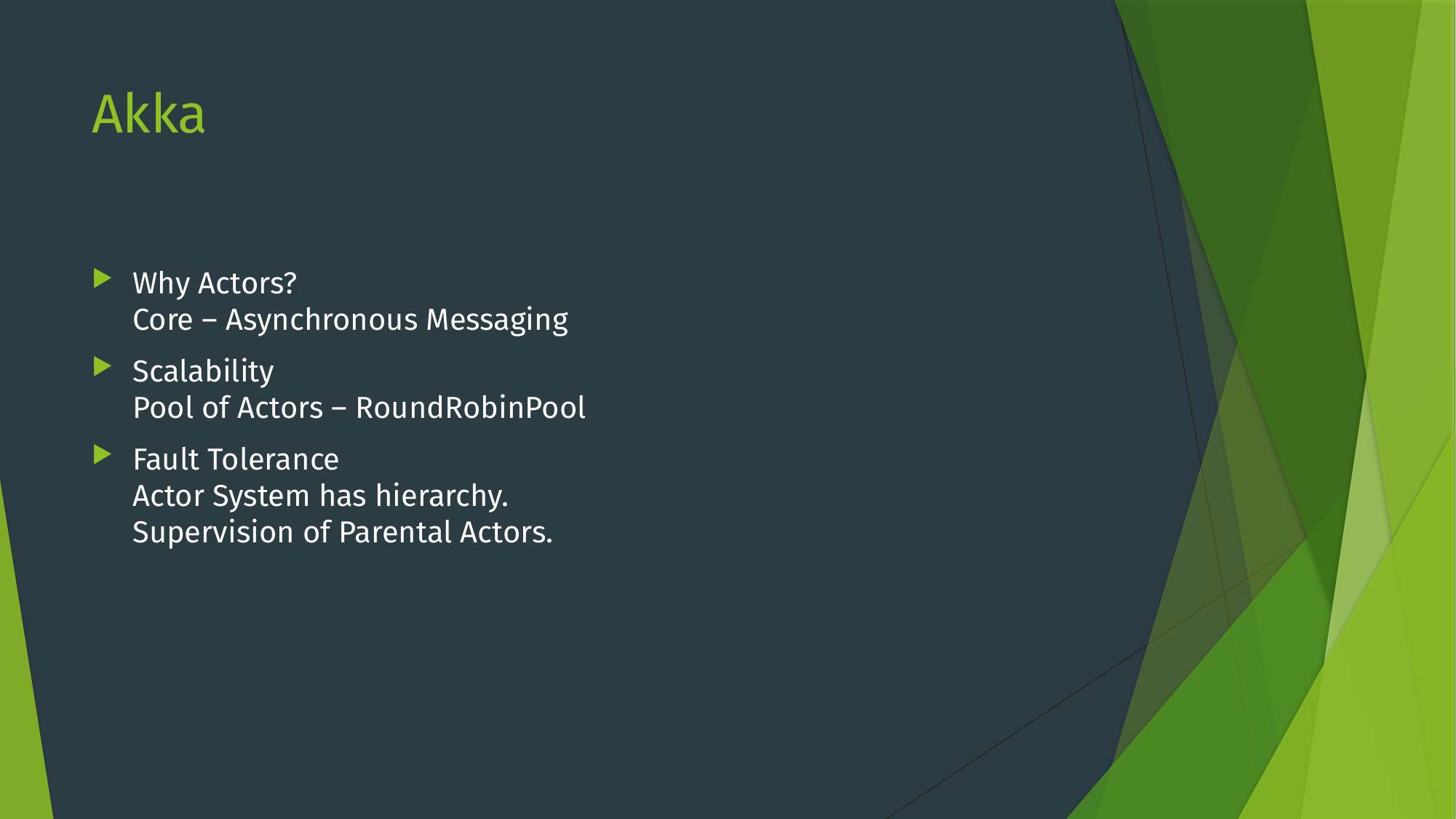

# Akka
Why Actors?
Core – Asynchronous Messaging
Scalability
Pool of Actors – RoundRobinPool
Fault Tolerance
Actor System has hierarchy.
Supervision of Parental Actors.